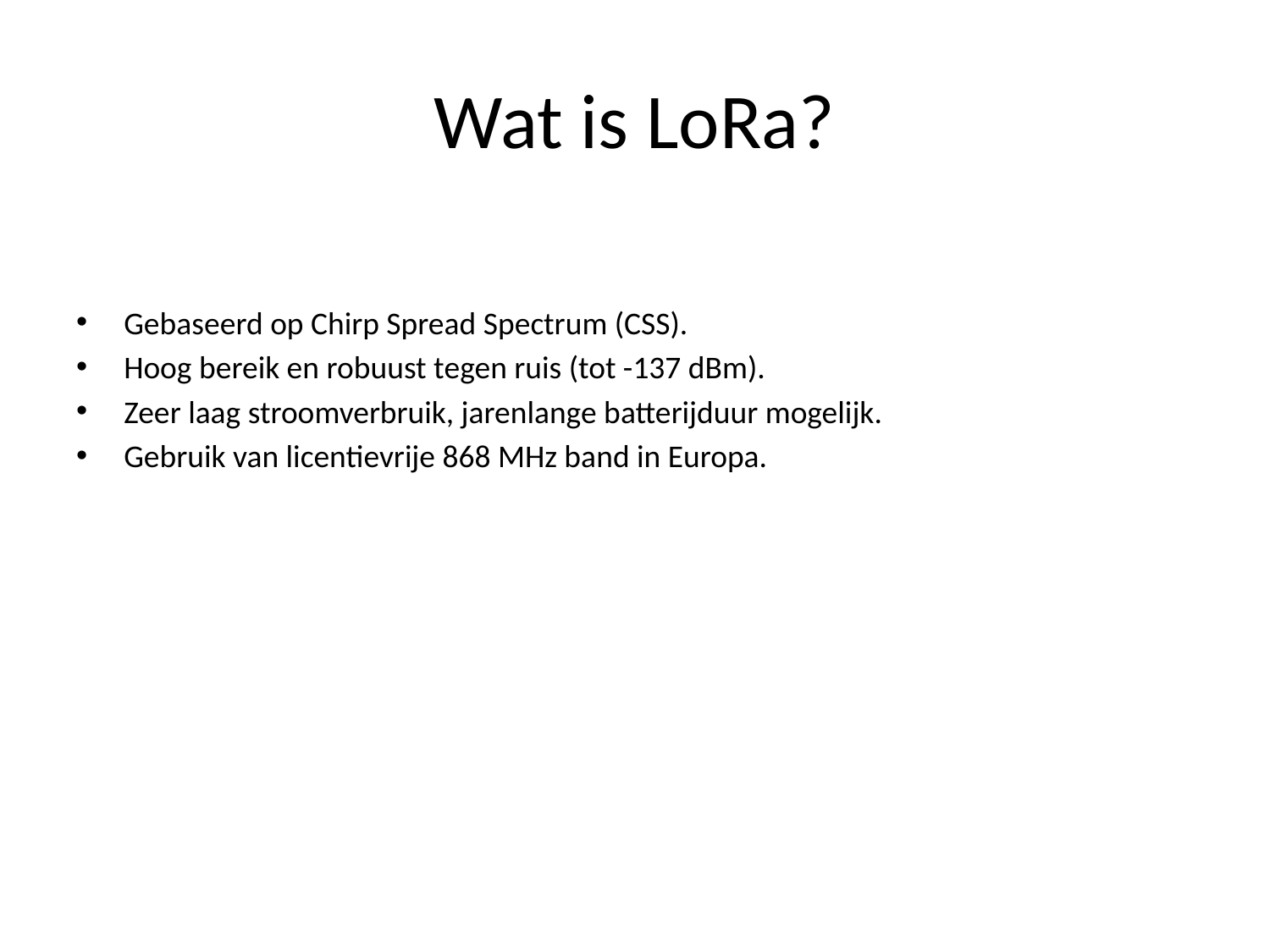

# Wat is LoRa?

Gebaseerd op Chirp Spread Spectrum (CSS).
Hoog bereik en robuust tegen ruis (tot -137 dBm).
Zeer laag stroomverbruik, jarenlange batterijduur mogelijk.
Gebruik van licentievrije 868 MHz band in Europa.